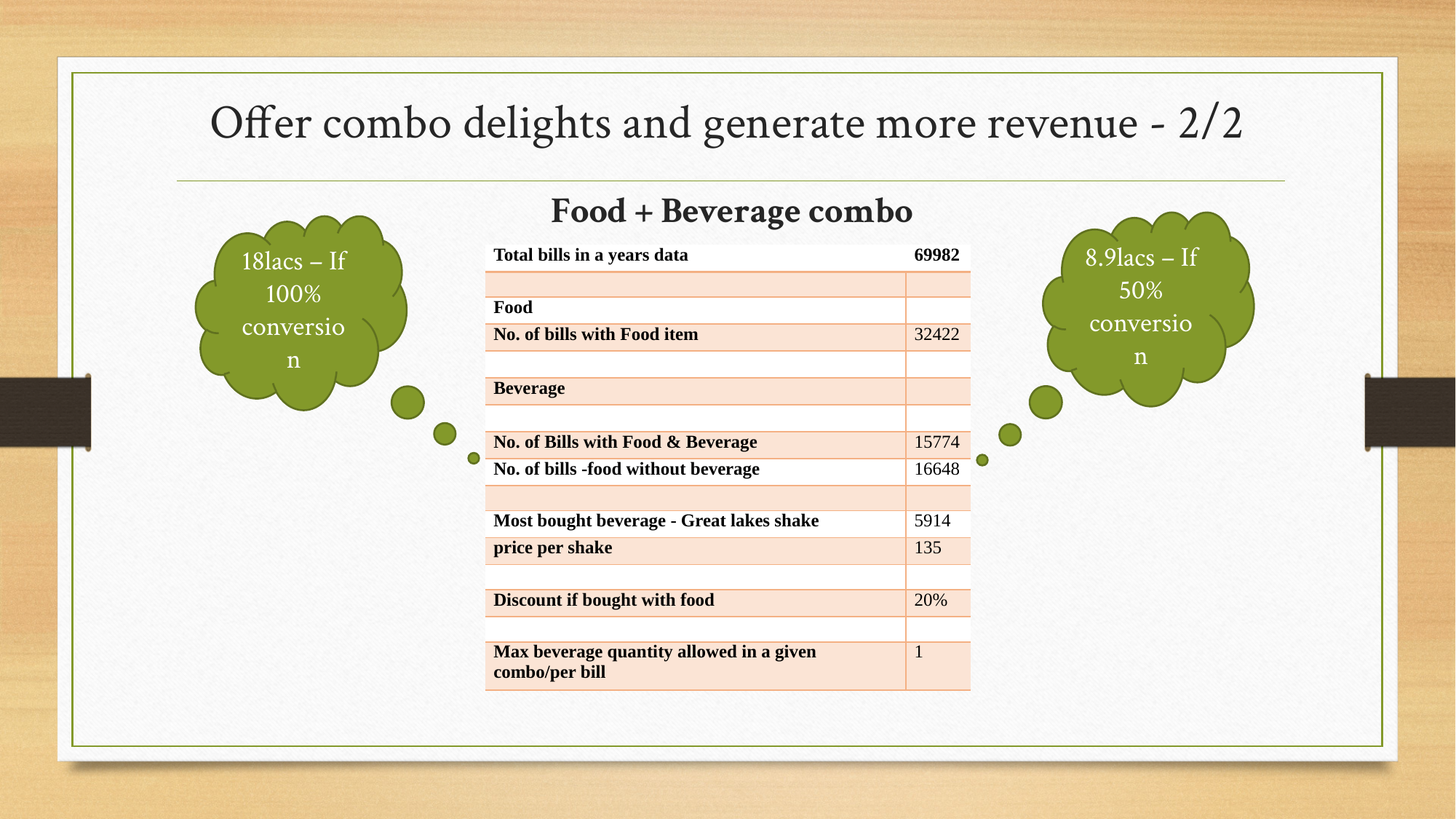

Offer combo delights and generate more revenue - 2/2
Food + Beverage combo

8.9lacs – If 50% conversion
18lacs – If 100% conversion
| Total bills in a years data | 69982 |
| --- | --- |
|  |  |
| Food |  |
| No. of bills with Food item | 32422 |
|  |  |
| Beverage |  |
|  |  |
| No. of Bills with Food & Beverage | 15774 |
| No. of bills -food without beverage | 16648 |
|  |  |
| Most bought beverage - Great lakes shake | 5914 |
| price per shake | 135 |
|  |  |
| Discount if bought with food | 20% |
|  |  |
| Max beverage quantity allowed in a given combo/per bill | 1 |